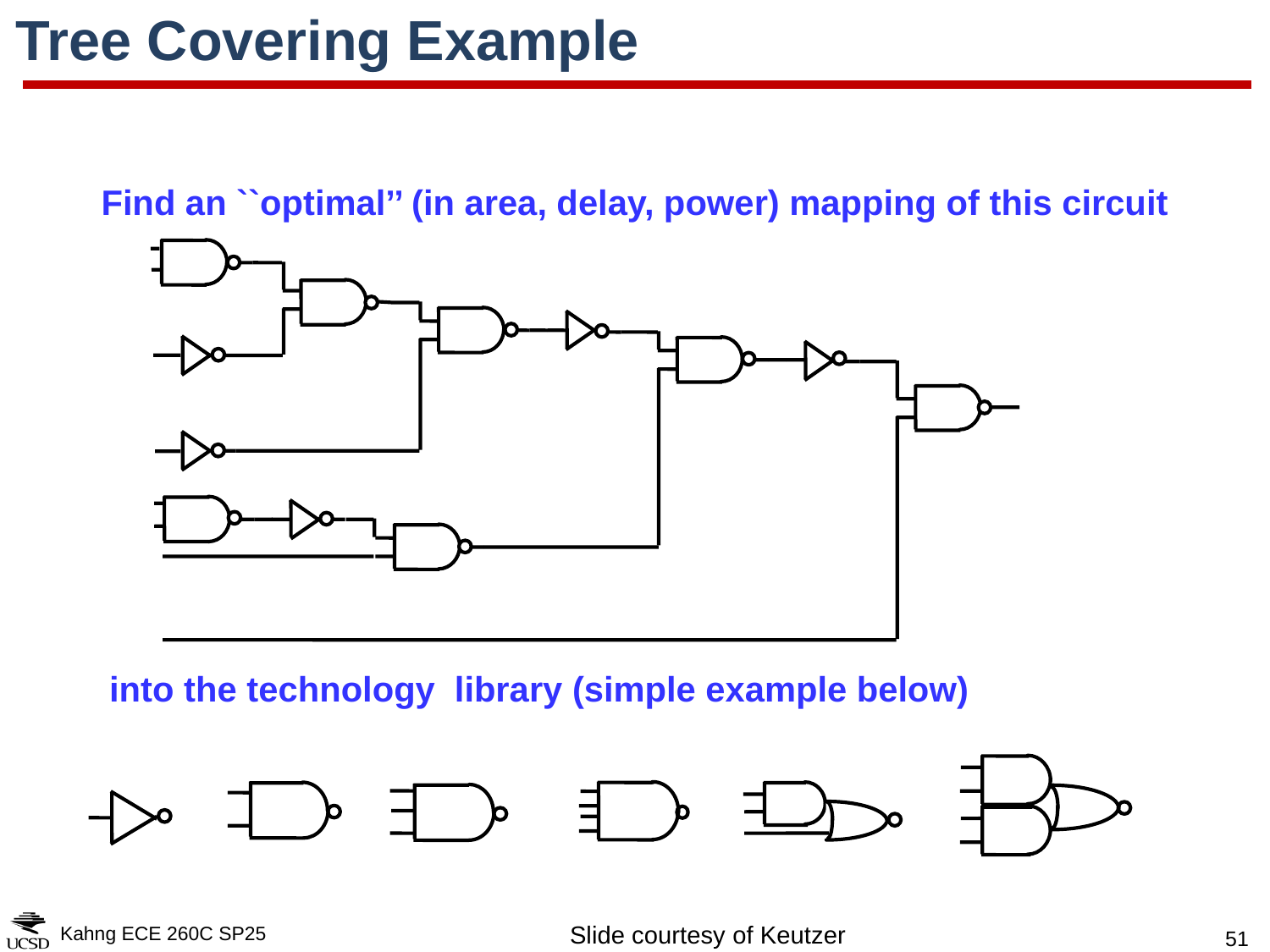

# Tree Covering Example
Find an ``optimal’’ (in area, delay, power) mapping of this circuit

into the technology  library (simple example below)

Kahng ECE 260C SP25
Slide courtesy of Keutzer